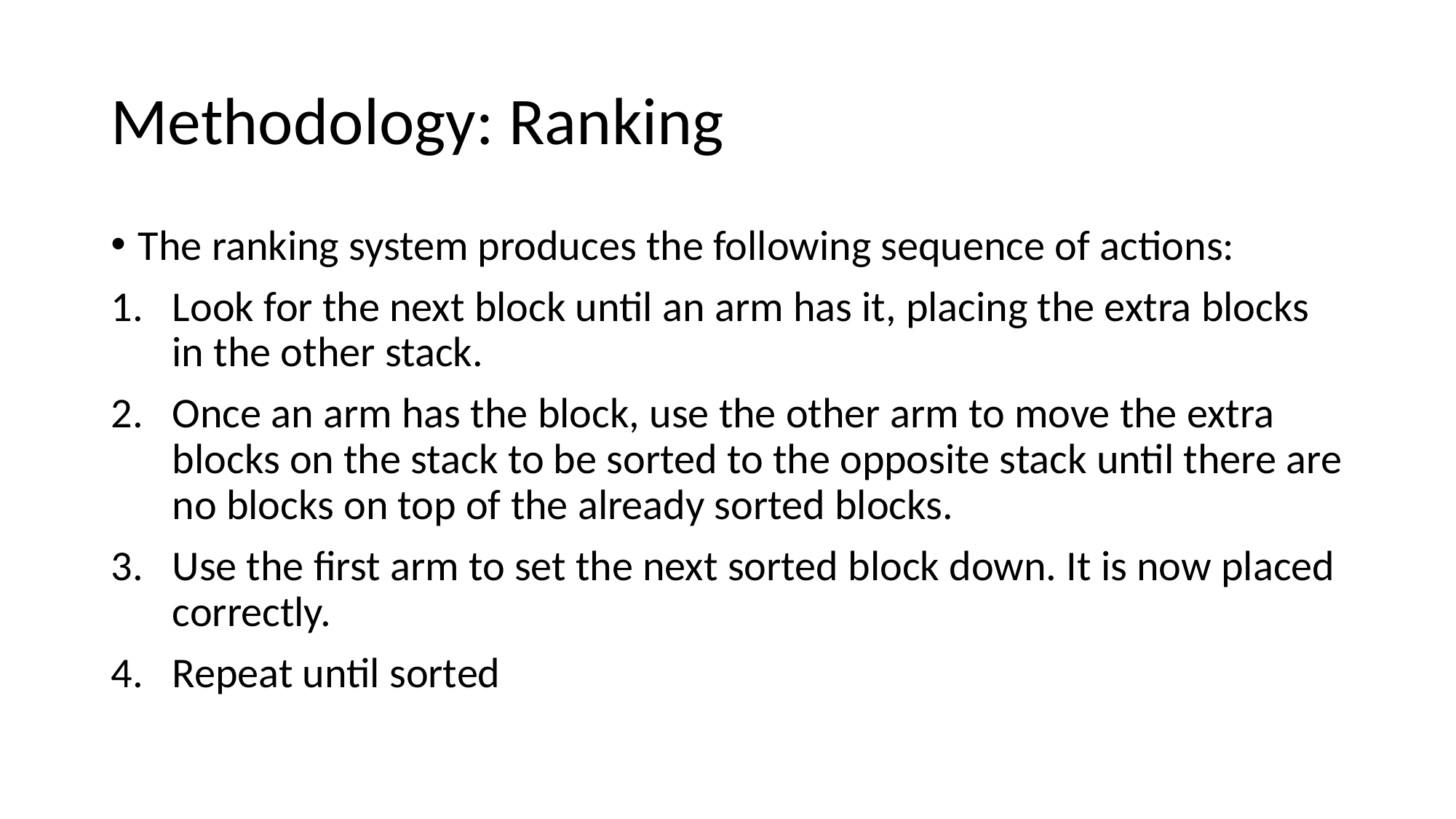

# Methodology: Ranking
The ranking system produces the following sequence of actions:
Look for the next block until an arm has it, placing the extra blocks in the other stack.
Once an arm has the block, use the other arm to move the extra blocks on the stack to be sorted to the opposite stack until there are no blocks on top of the already sorted blocks.
Use the first arm to set the next sorted block down. It is now placed correctly.
Repeat until sorted